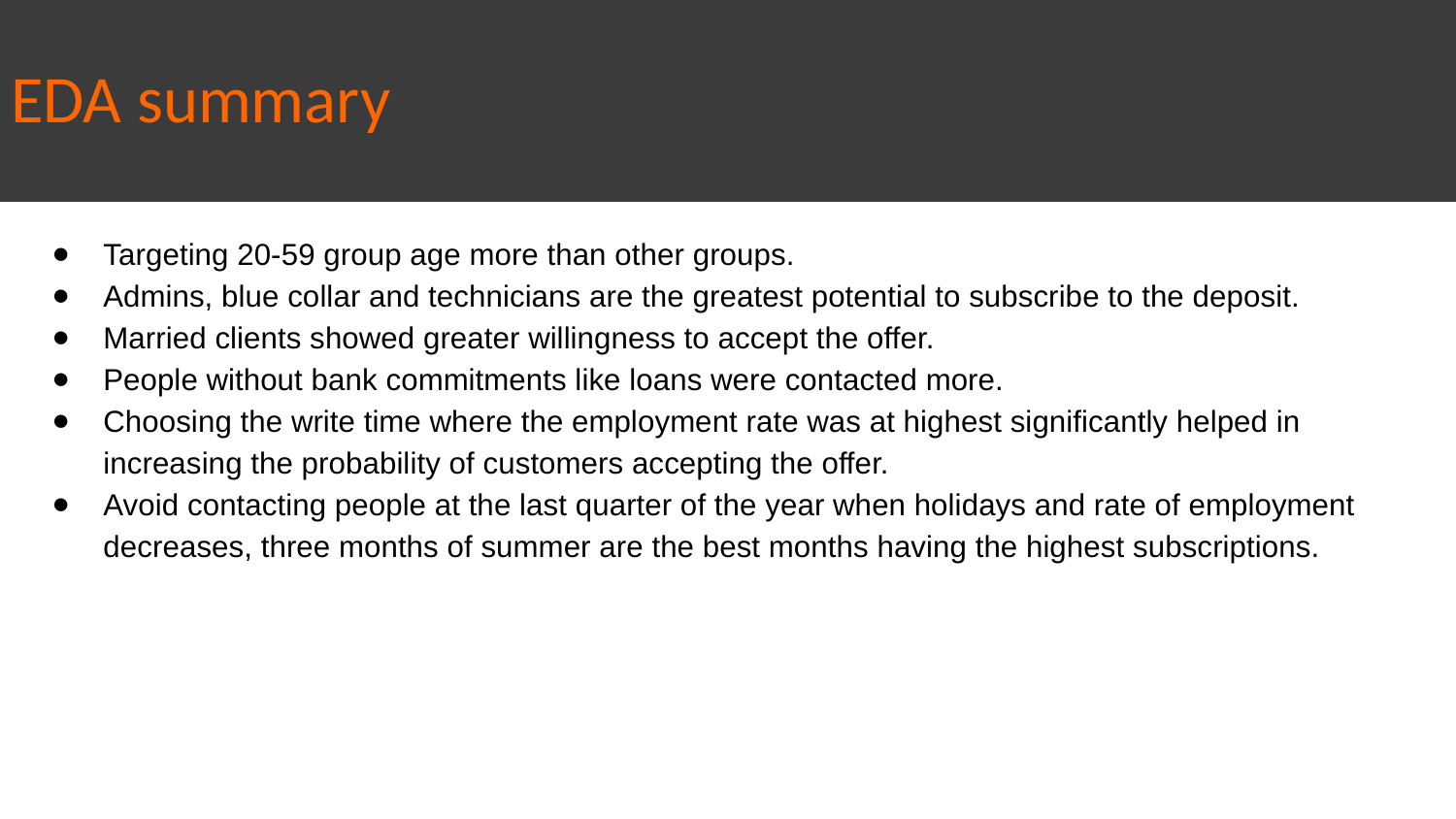

# EDA summary
Targeting 20-59 group age more than other groups.
Admins, blue collar and technicians are the greatest potential to subscribe to the deposit.
Married clients showed greater willingness to accept the offer.
People without bank commitments like loans were contacted more.
Choosing the write time where the employment rate was at highest significantly helped in increasing the probability of customers accepting the offer.
Avoid contacting people at the last quarter of the year when holidays and rate of employment decreases, three months of summer are the best months having the highest subscriptions.